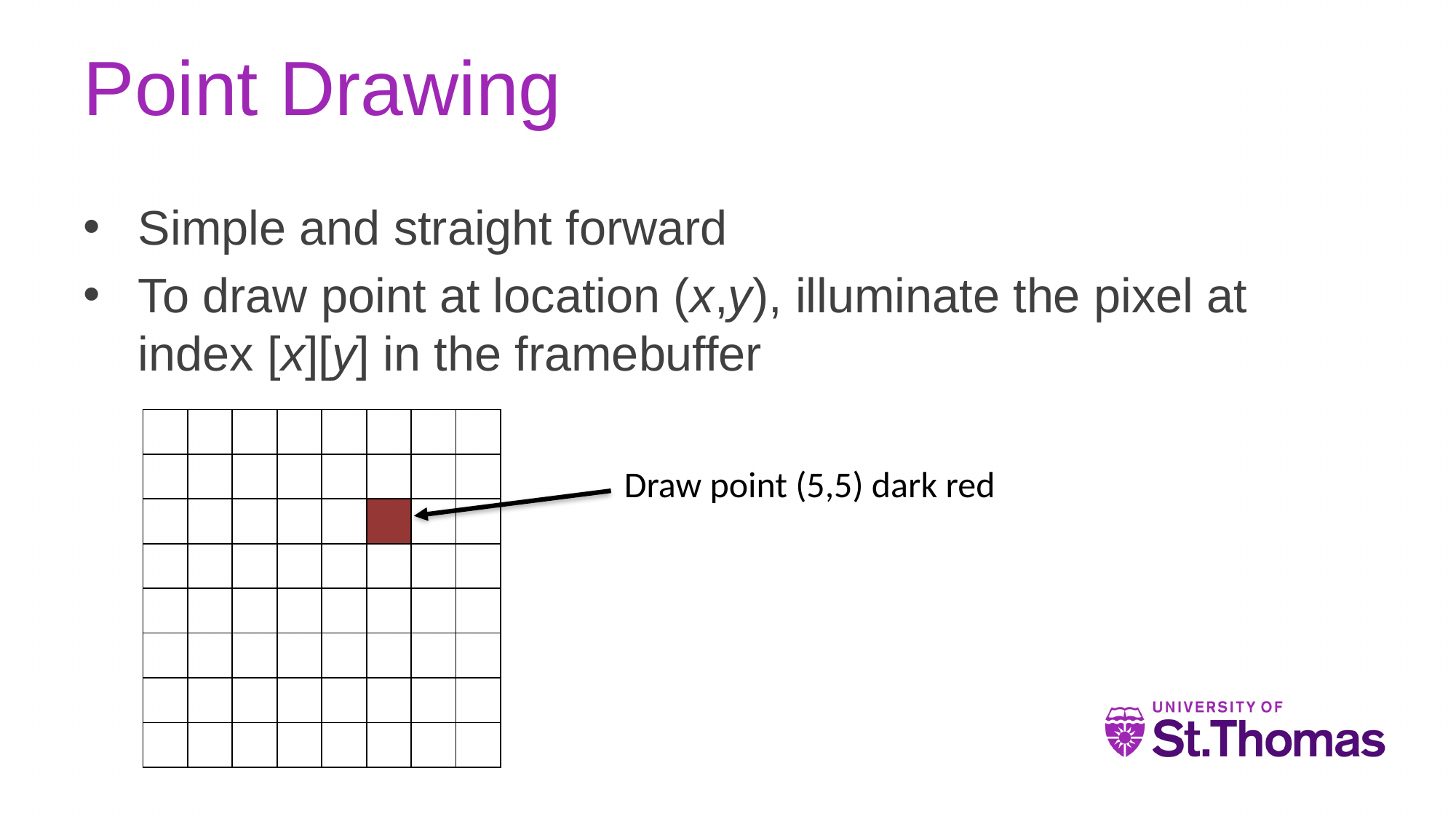

# Point Drawing
Simple and straight forward
To draw point at location (x,y), illuminate the pixel at index [x][y] in the framebuffer

|  |  |  |  |  |  |  |  |
| --- | --- | --- | --- | --- | --- | --- | --- |
|  |  |  |  |  |  |  |  |
|  |  |  |  |  |  |  |  |
|  |  |  |  |  |  |  |  |
|  |  |  |  |  |  |  |  |
|  |  |  |  |  |  |  |  |
|  |  |  |  |  |  |  |  |
|  |  |  |  |  |  |  |  |
Draw point (5,5) dark red